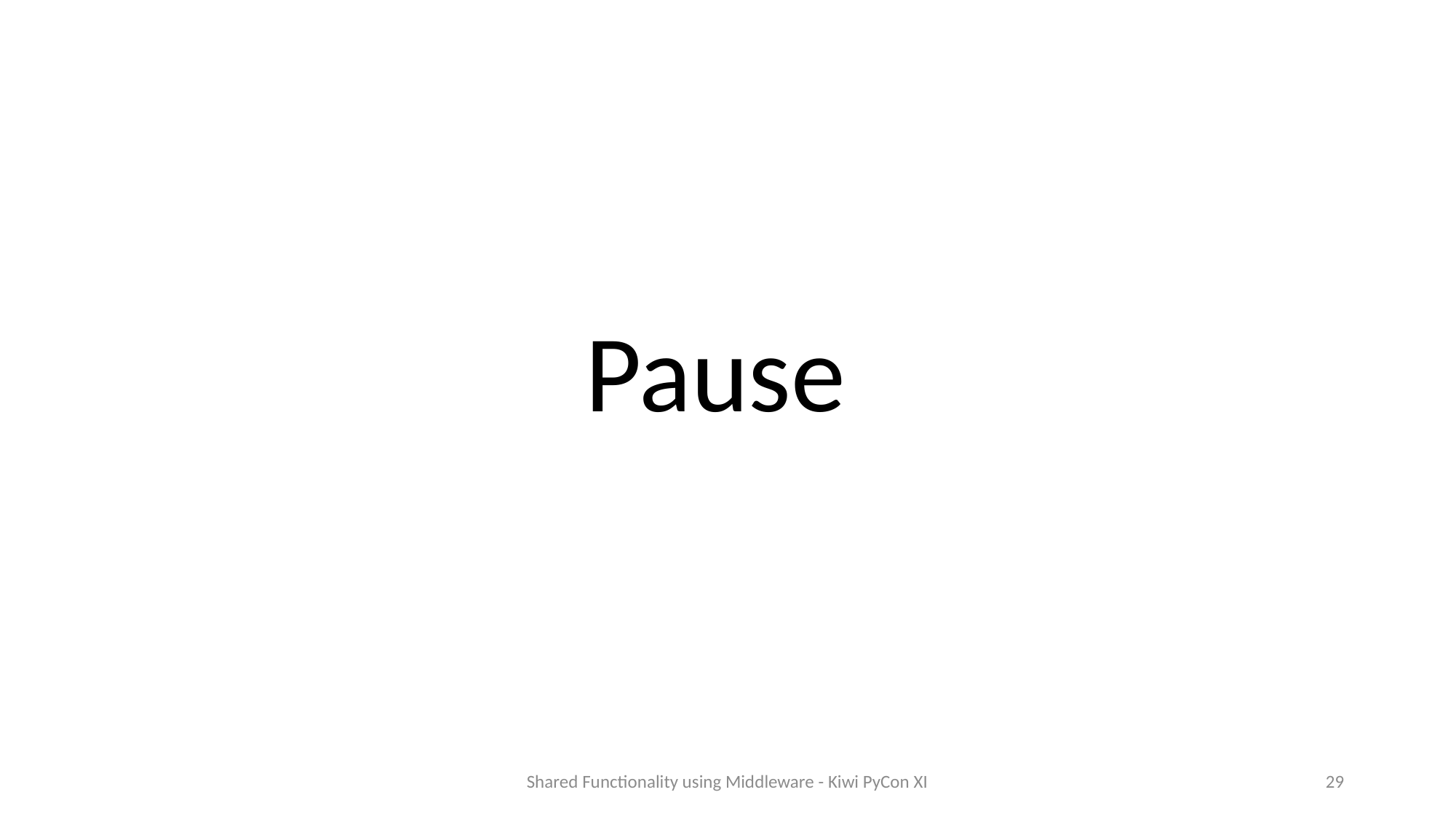

Pause
Shared Functionality using Middleware - Kiwi PyCon XI
29